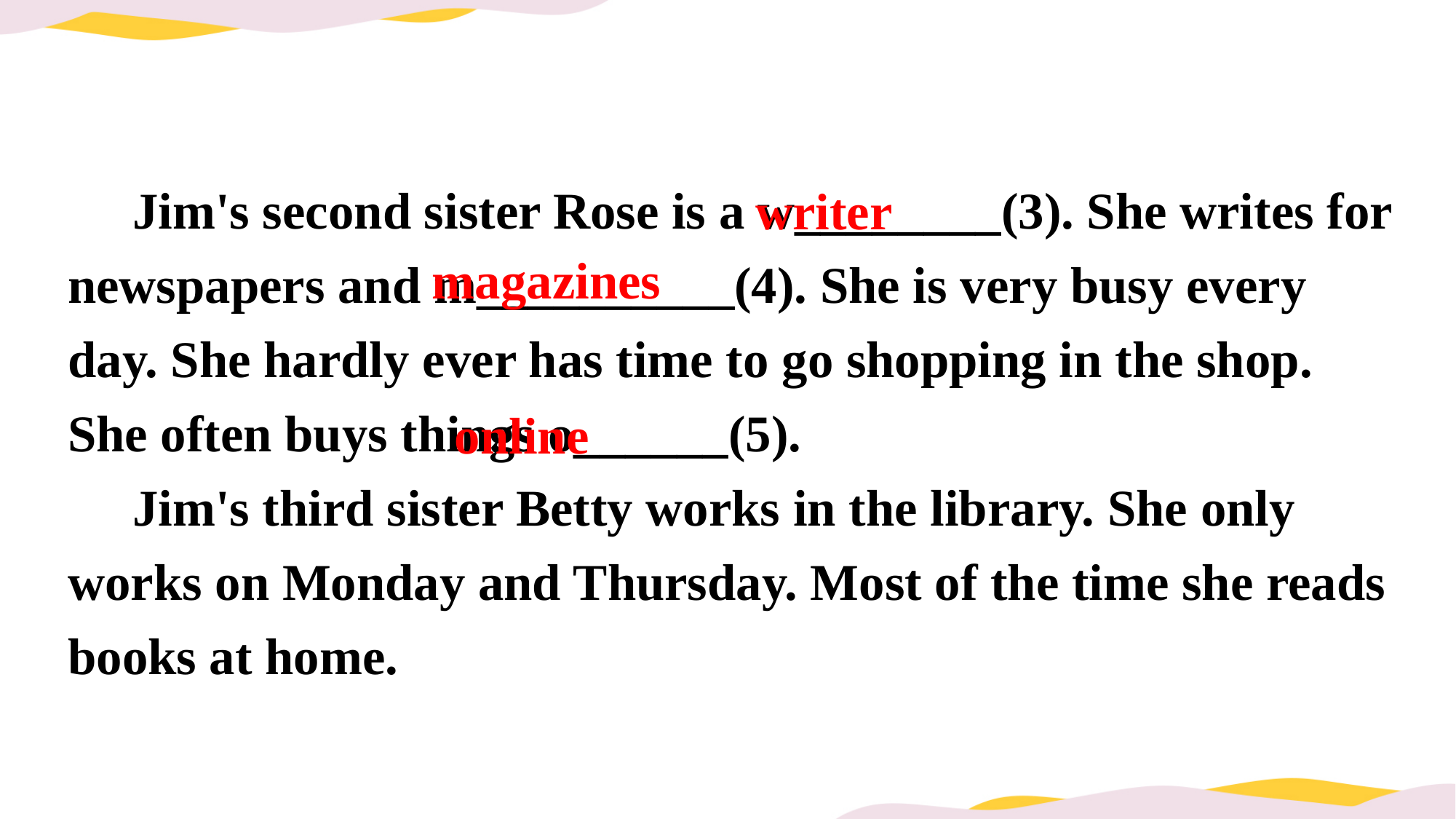

Jim's second sister Rose is a w________(3). She writes for newspapers and m__________(4). She is very busy every day. She hardly ever has time to go shopping in the shop. She often buys things o______(5).
     Jim's third sister Betty works in the library. She only works on Monday and Thursday. Most of the time she reads books at home.
writer
magazines
online